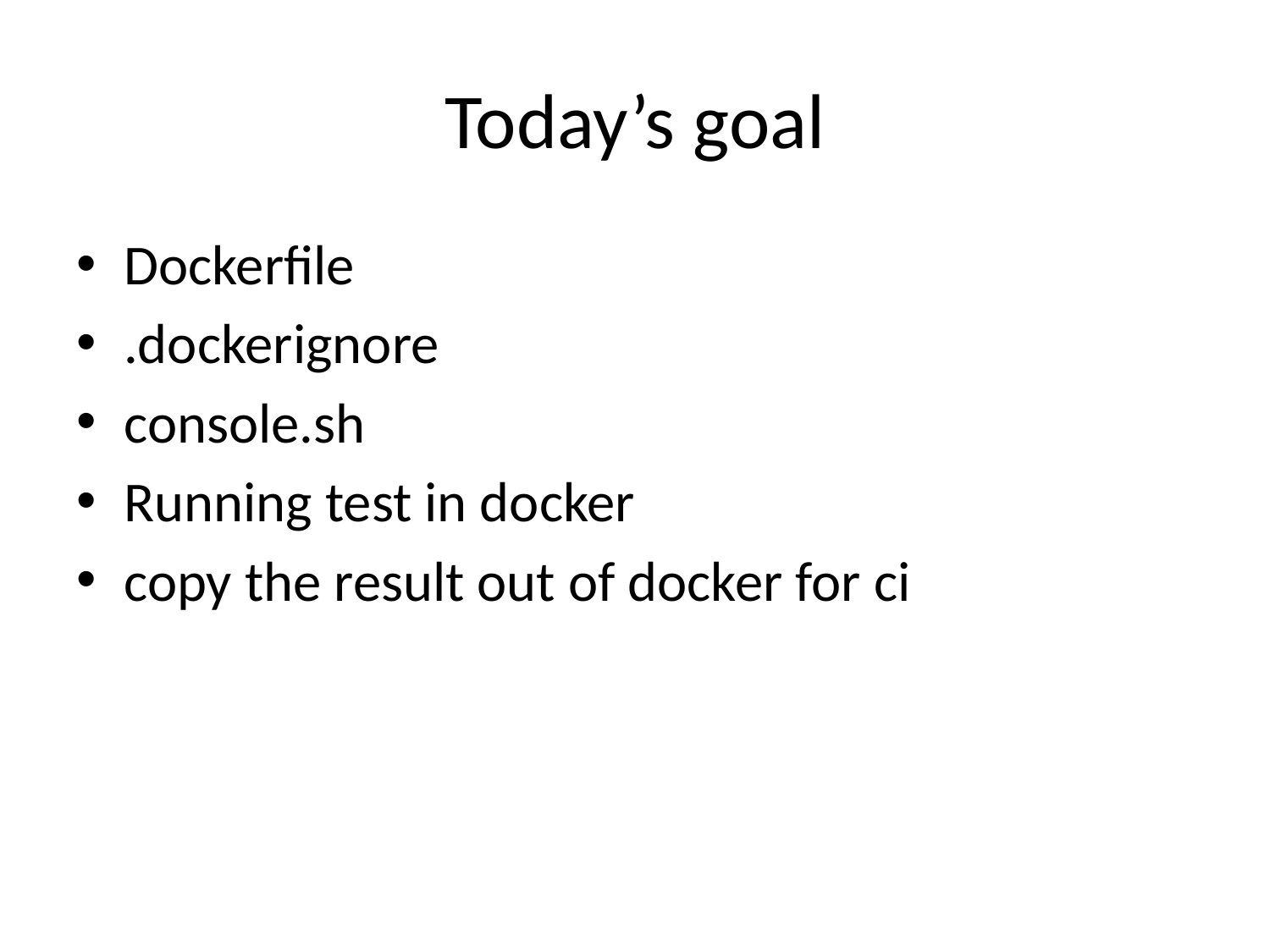

# Today’s goal
Dockerfile
.dockerignore
console.sh
Running test in docker
copy the result out of docker for ci